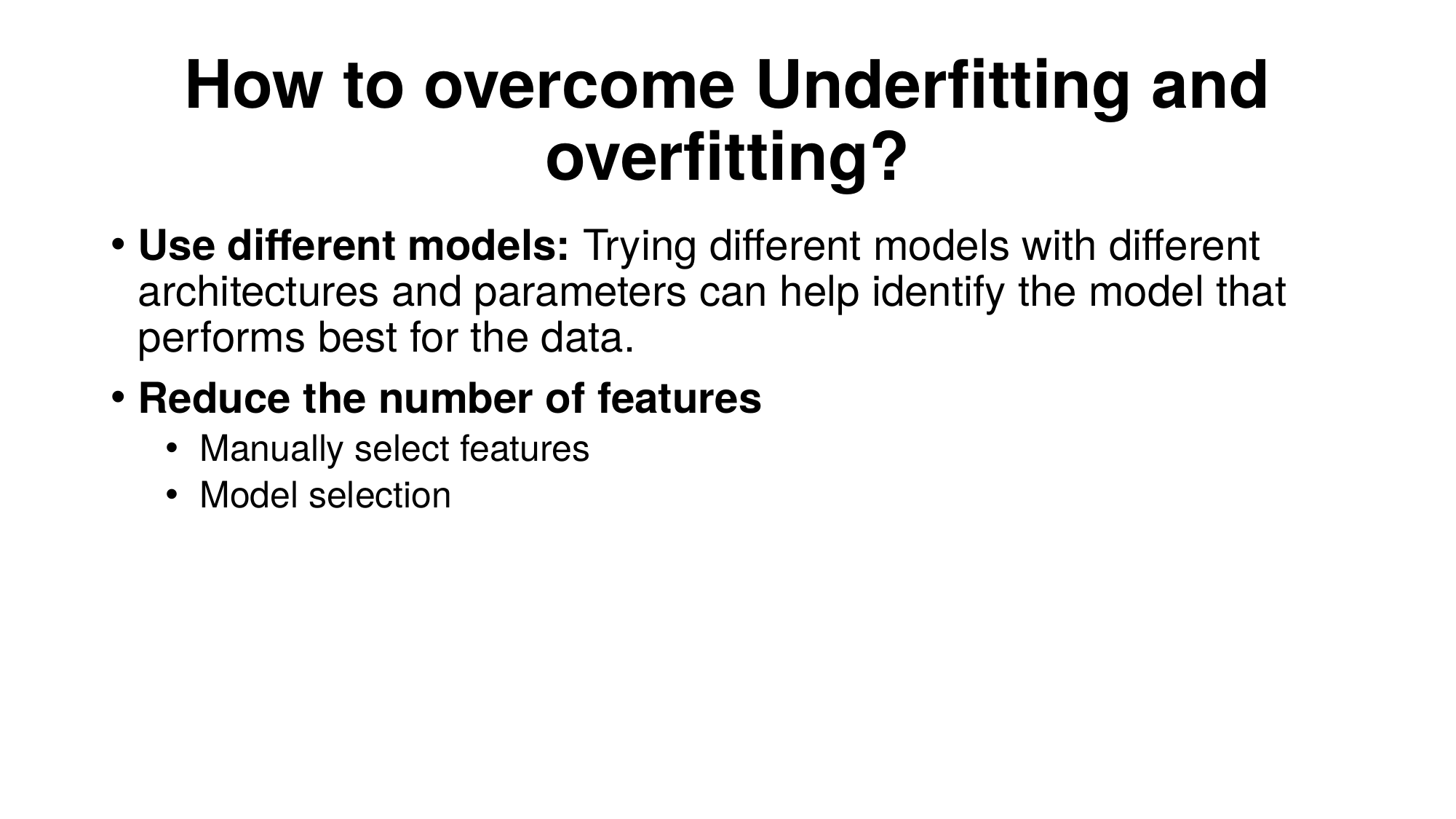

# How to overcome Underfitting and overfitting?
Use different models: Trying different models with different architectures and parameters can help identify the model that performs best for the data.
Reduce the number of features
Manually select features
Model selection